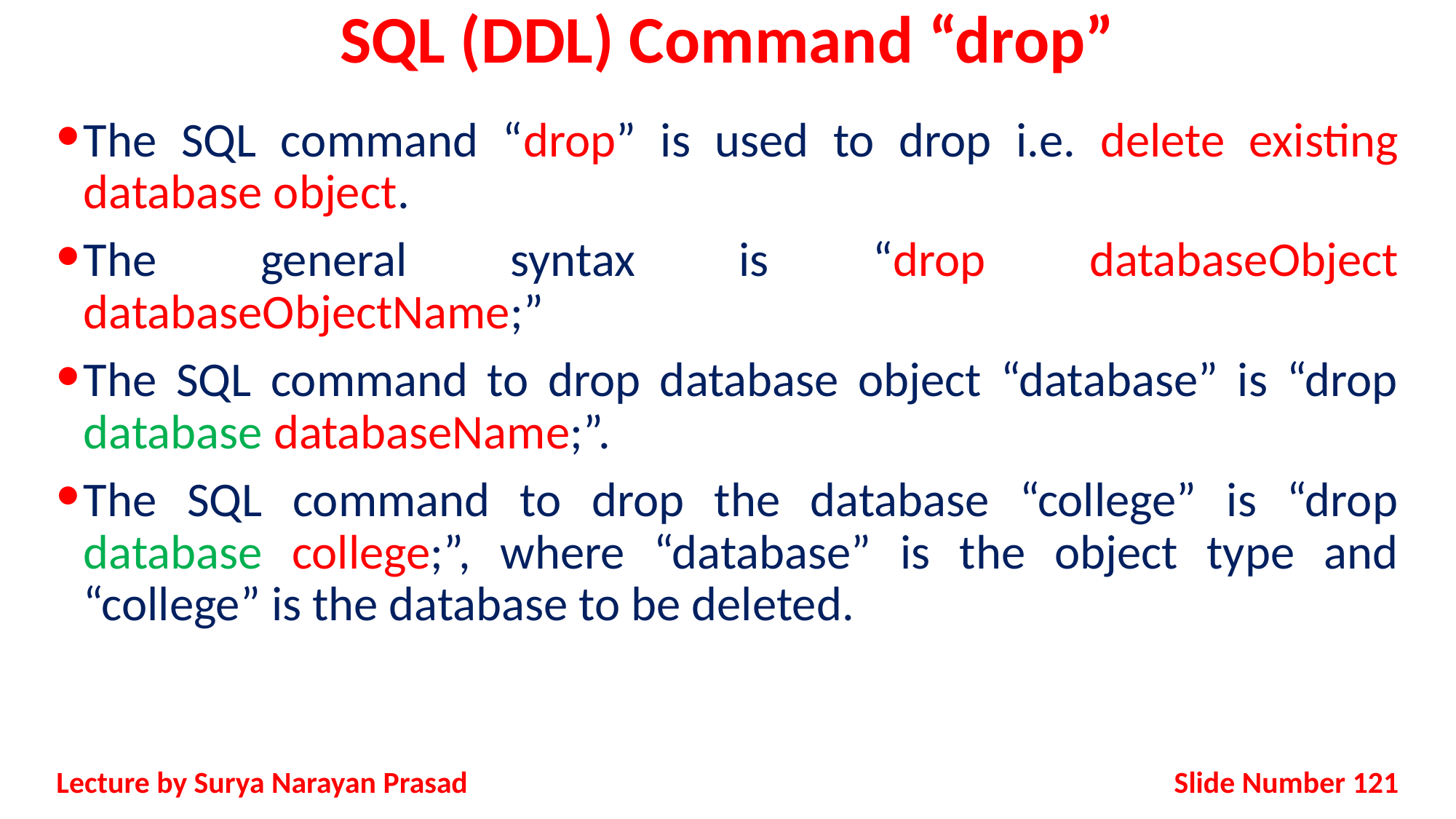

# SQL (DDL) Command “drop”
The SQL command “drop” is used to drop i.e. delete existing database object.
The general syntax is “drop databaseObject databaseObjectName;”
The SQL command to drop database object “database” is “drop database databaseName;”.
The SQL command to drop the database “college” is “drop database college;”, where “database” is the object type and “college” is the database to be deleted.
Slide Number 121
Lecture by Surya Narayan Prasad